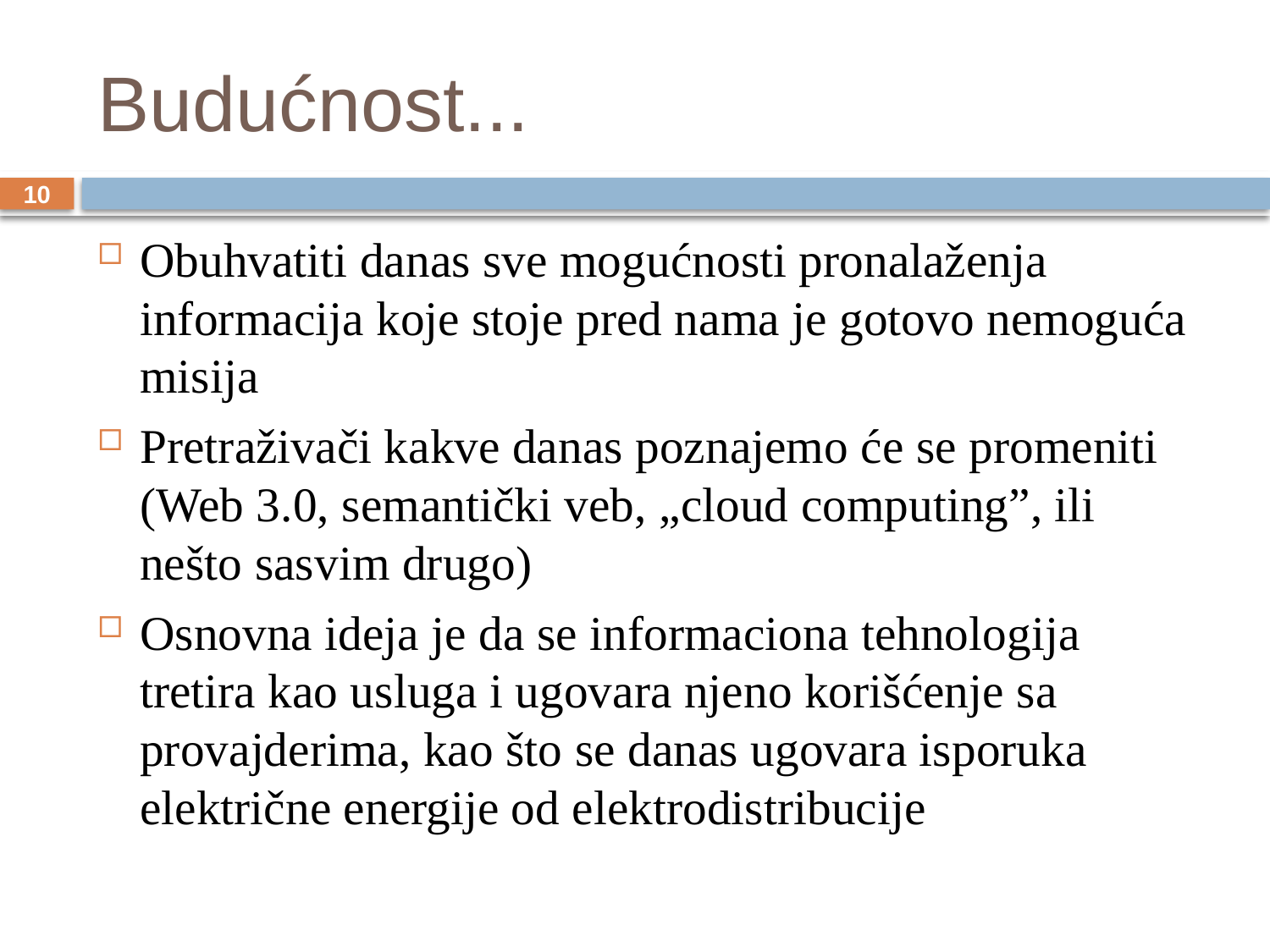

# Budućnost...
10
Obuhvatiti danas sve mogućnosti pronalaženja informacija koje stoje pred nama je gotovo nemoguća misija
Pretraživači kakve danas poznajemo će se promeniti (Web 3.0, semantički veb, „cloud computing”, ili nešto sasvim drugo)
Osnovna ideja je da se informaciona tehnologija tretira kao usluga i ugovara njeno korišćenje sa provajderima, kao što se danas ugovara isporuka električne energije od elektrodistribucije